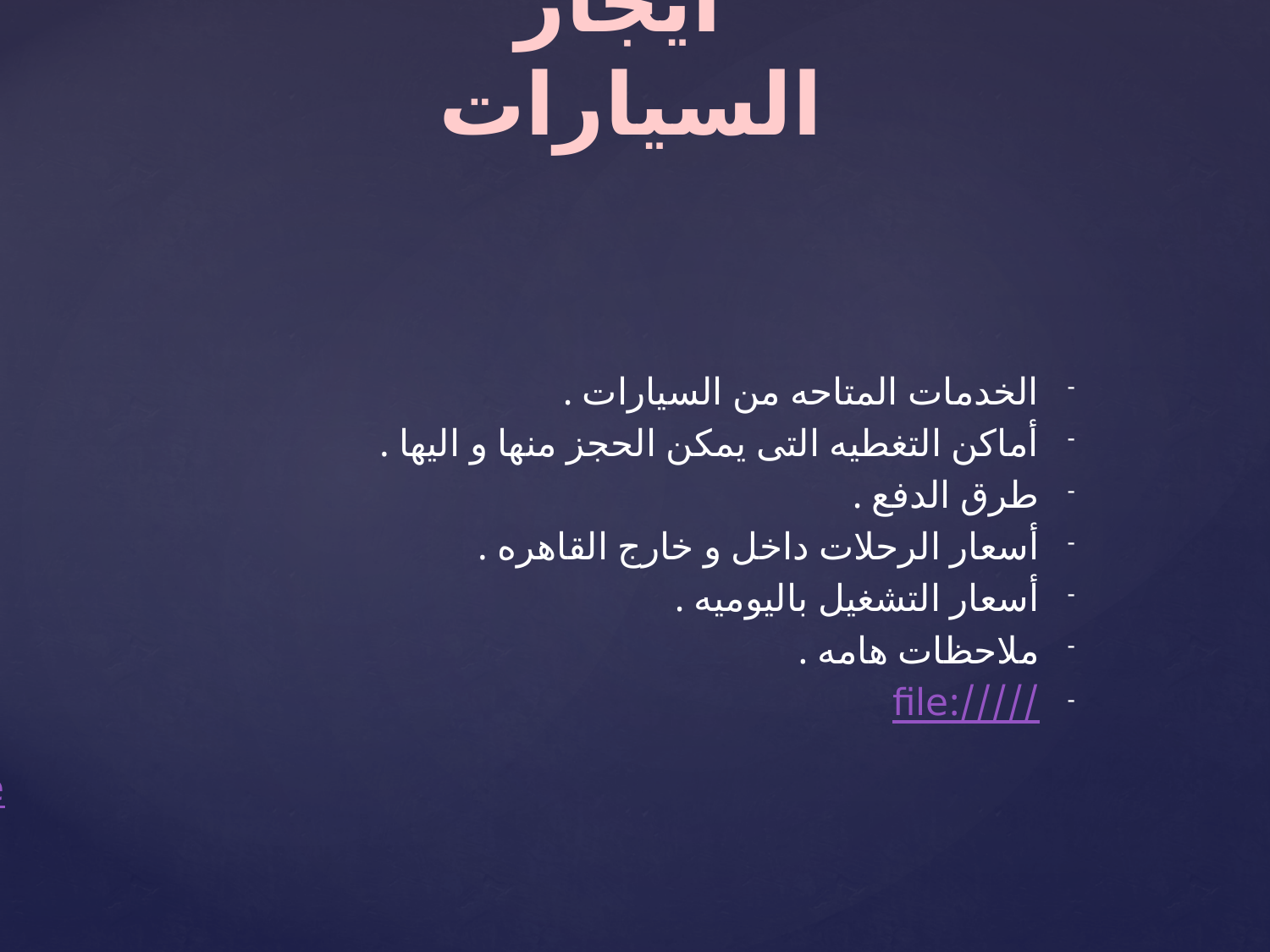

# ايجار السيارات
الخدمات المتاحه من السيارات .
أماكن التغطيه التى يمكن الحجز منها و اليها .
طرق الدفع .
أسعار الرحلات داخل و خارج القاهره .
أسعار التشغيل باليوميه .
ملاحظات هامه .
file://///192.168.1.250/Call%20Center%20Sharing/Knowledge%20Base/Go%20Bus%20KB_files/Page1687.htm